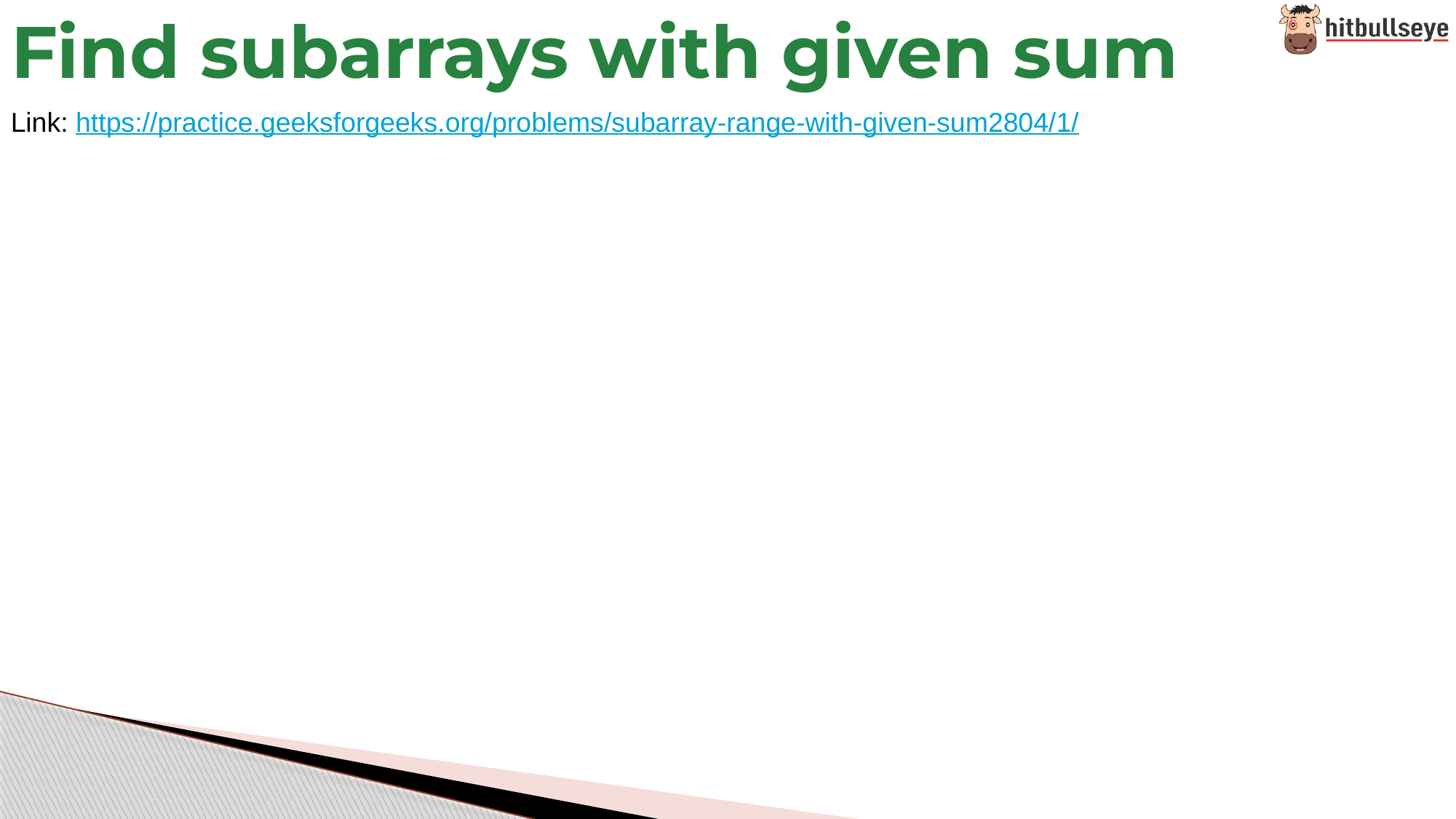

# Find subarrays with given sum
Link: https://practice.geeksforgeeks.org/problems/subarray-range-with-given-sum2804/1/